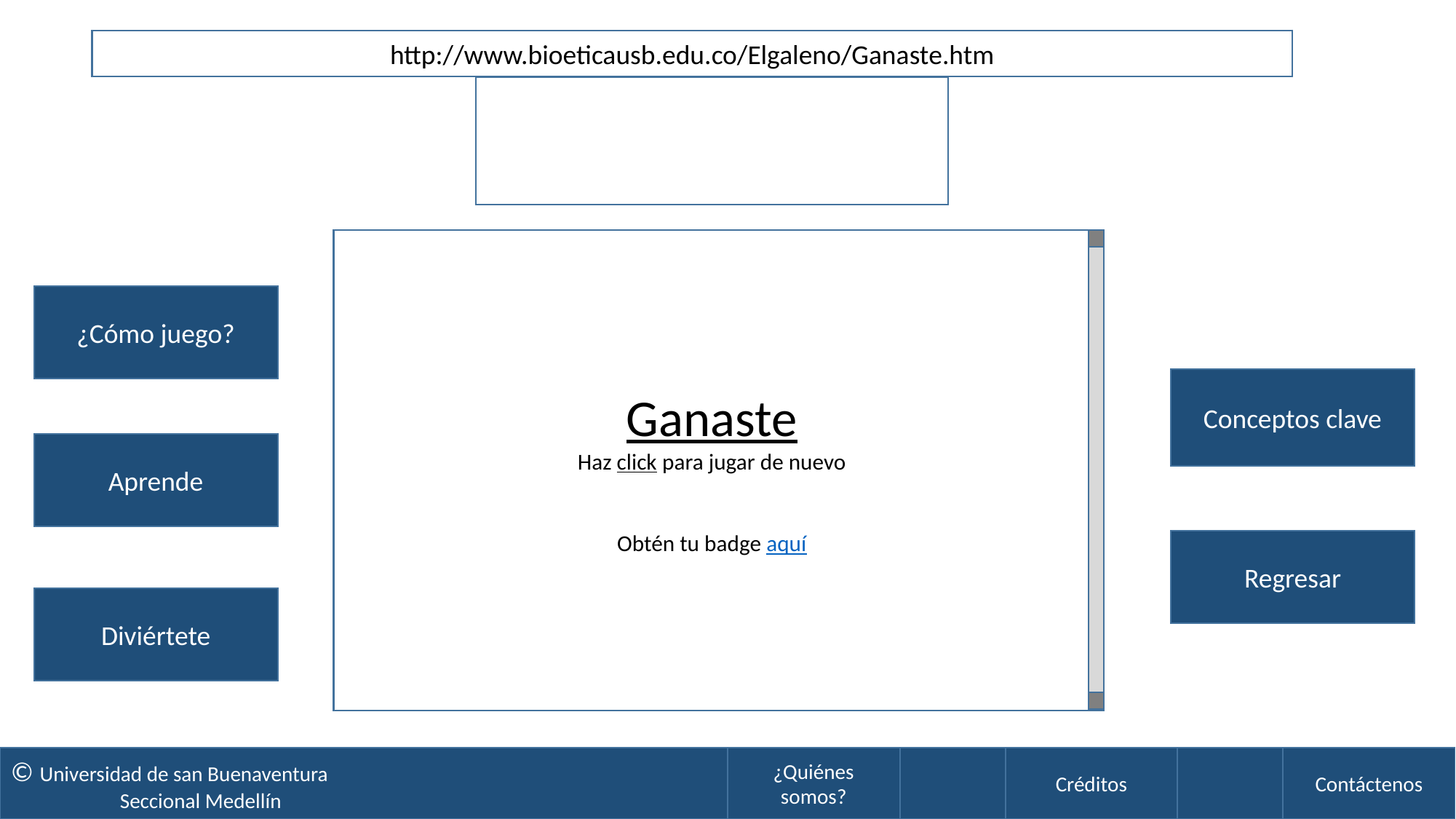

http://www.bioeticausb.edu.co/Elgaleno/Ganaste.htm

El galeno
Ganaste
Haz click para jugar de nuevo

Obtén tu badge aquí

¿Cómo juego?
Conceptos clave
Aprende
Regresar

Diviértete

© Universidad de san Buenaventura
	Seccional Medellín
¿Quiénes somos?
Contáctenos
Créditos